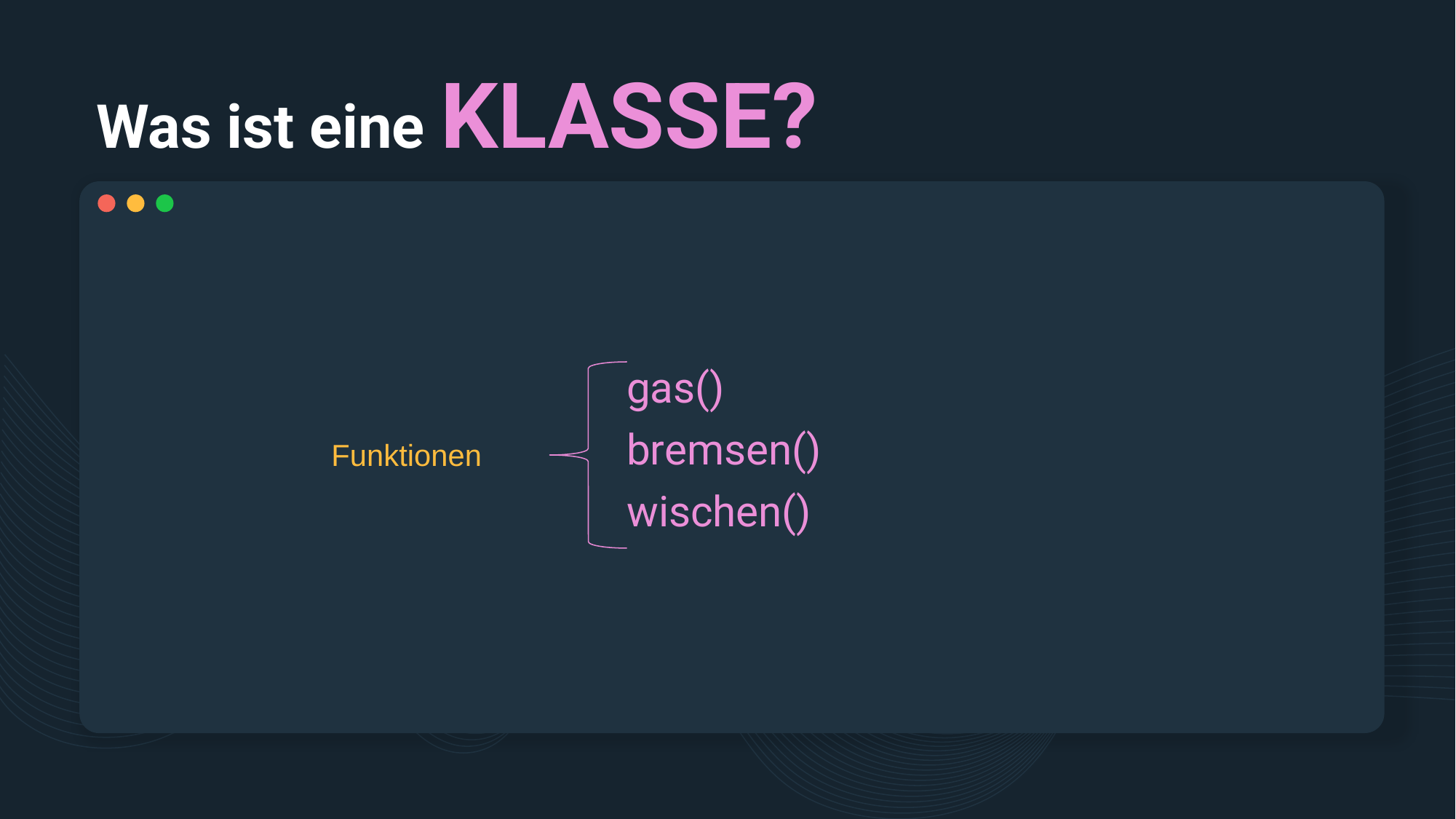

# Was ist eine KLASSE?
gas()

bremsen()
Funktionen
wischen()